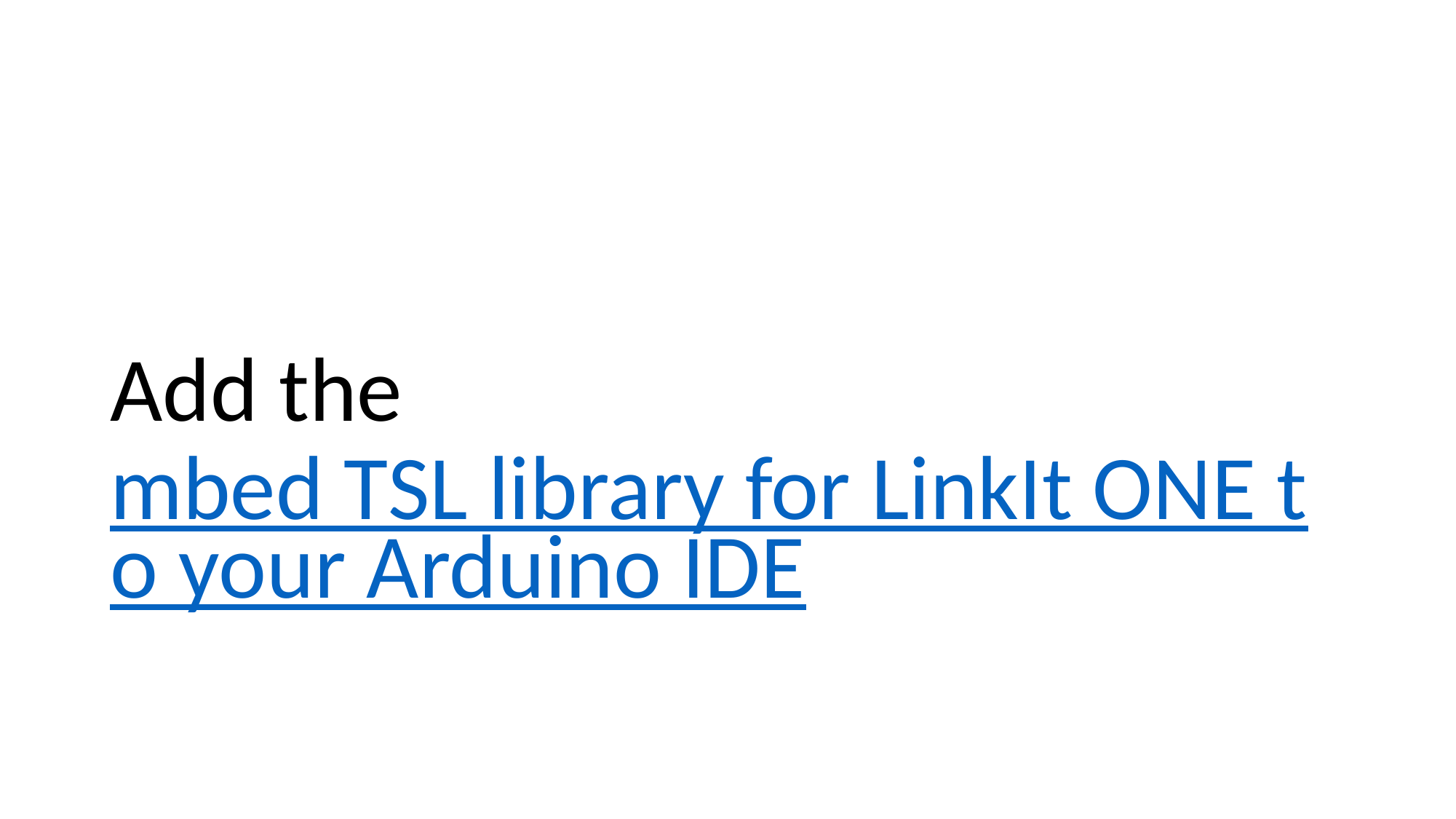

# Add the mbed TSL library for LinkIt ONE to your Arduino IDE